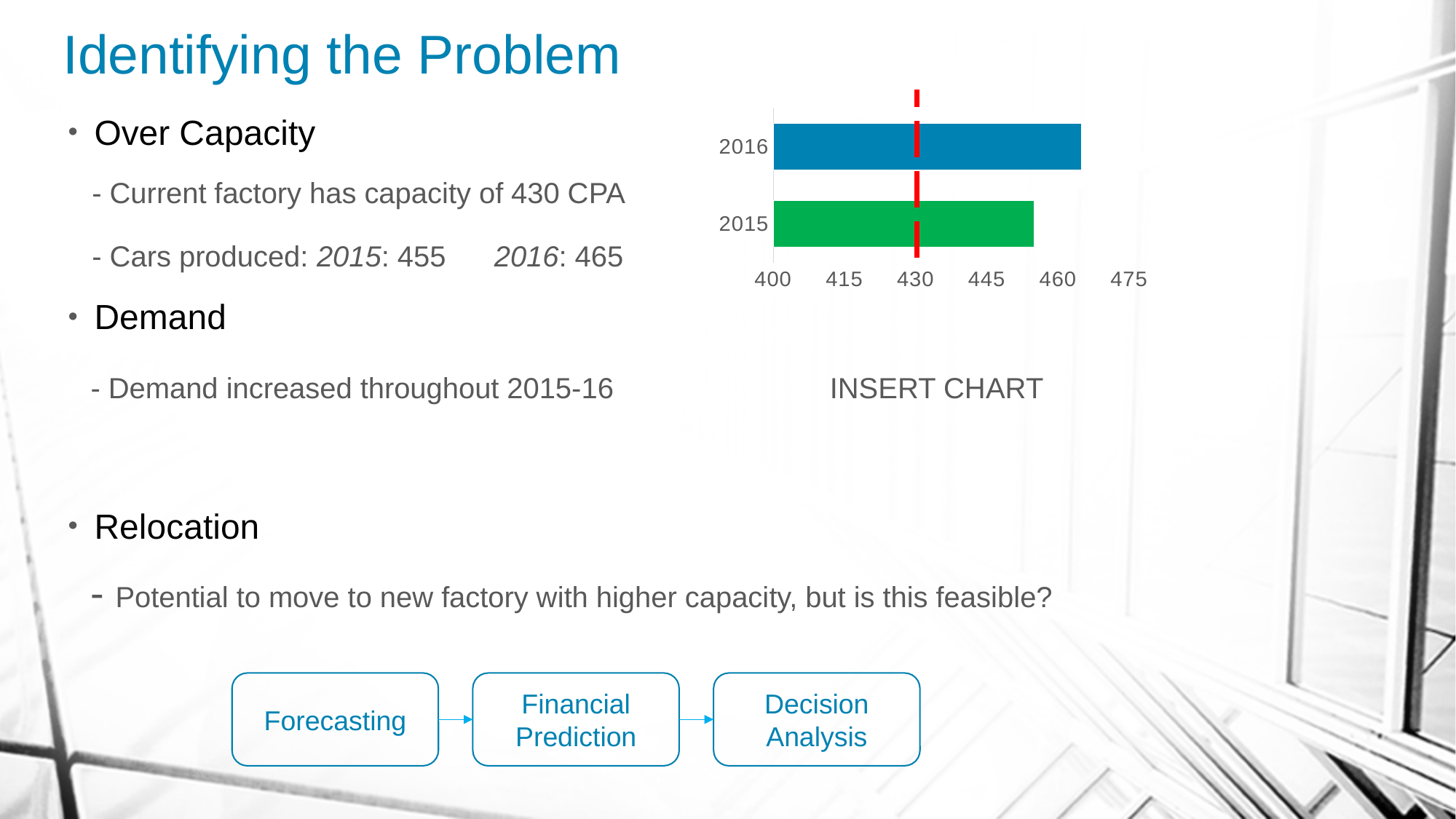

# Identifying the Problem

### Chart

| Category |  |
|---|---|
| 2015 | 455.0 |
| 2016 | 465.0 |
Over Capacity
   - Current factory has capacity of 430 CPA
   - Cars produced: 2015: 455      2016: 465
Demand
  - Demand increased throughout 2015-16                           INSERT CHART
Relocation
  - Potential to move to new factory with higher capacity, but is this feasible?
Forecasting
Financial Prediction
Decision Analysis